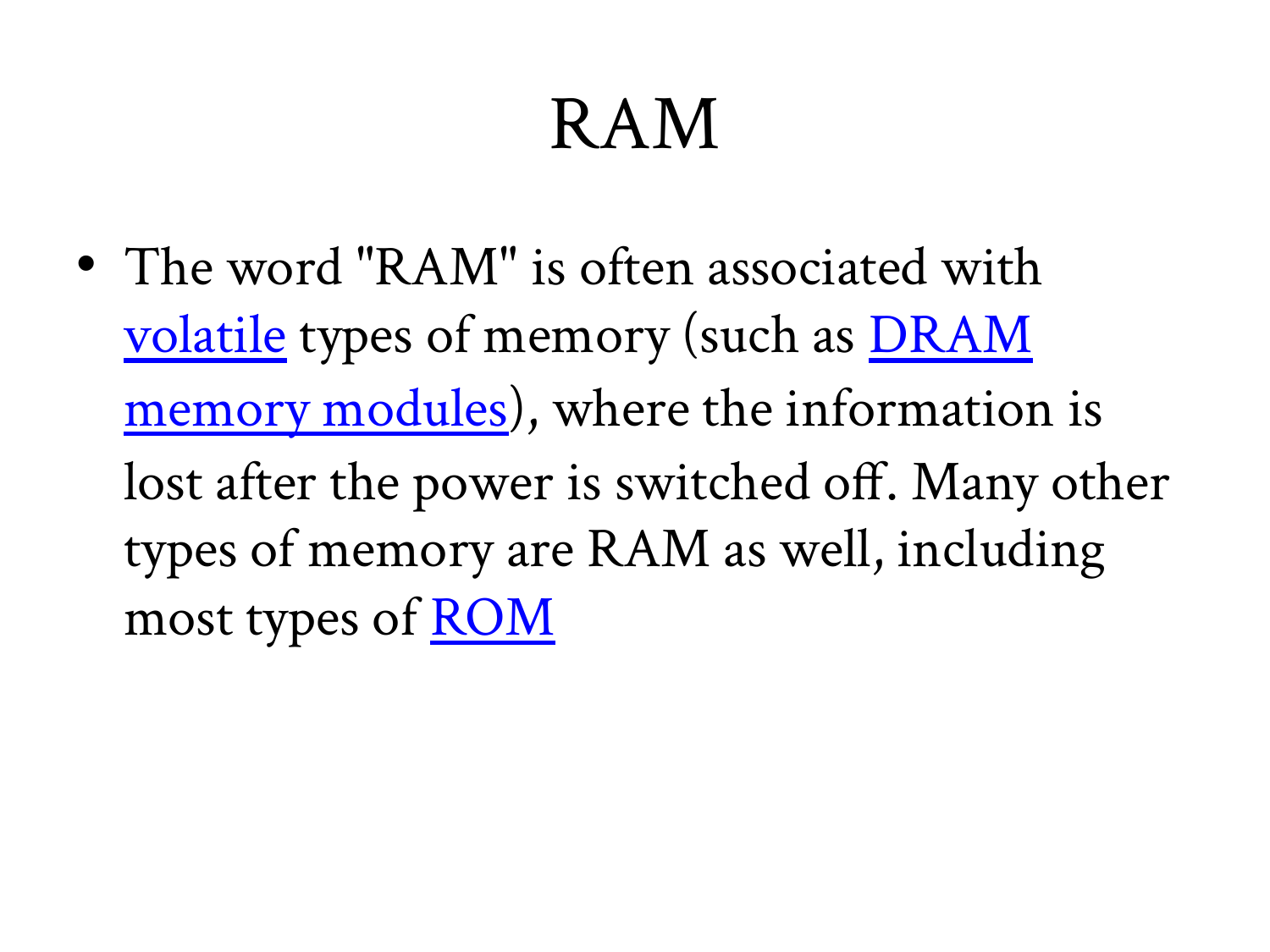

# RAM
The word "RAM" is often associated with volatile types of memory (such as DRAM memory modules), where the information is lost after the power is switched off. Many other types of memory are RAM as well, including most types of ROM